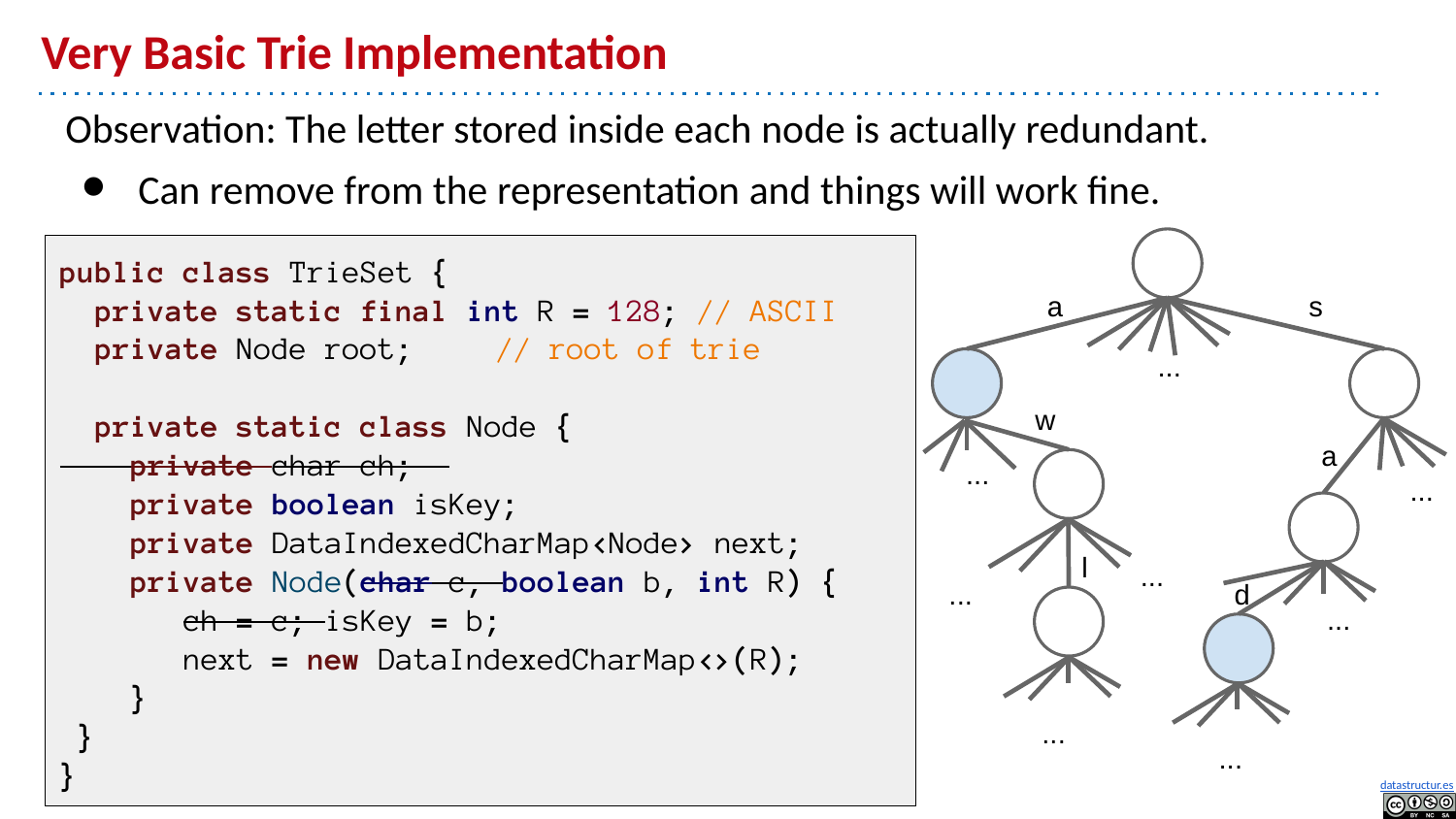

# Very Basic Trie Implementation
Observation: The letter stored inside each node is actually redundant.
Can remove from the representation and things will work fine.

public class TrieSet {
  private static final int R = 128; // ASCII
  private Node root;	// root of trie

  private static class Node {
    private char ch;
    private boolean isKey;
    private DataIndexedCharMap<Node> next;
    private Node(char c, boolean b, int R) {
       ch = c; isKey = b;
       next = new DataIndexedCharMap<>(R);
    }
 }
}

a
s
...

w
a
...

...

l
...
...
d
...

...
...